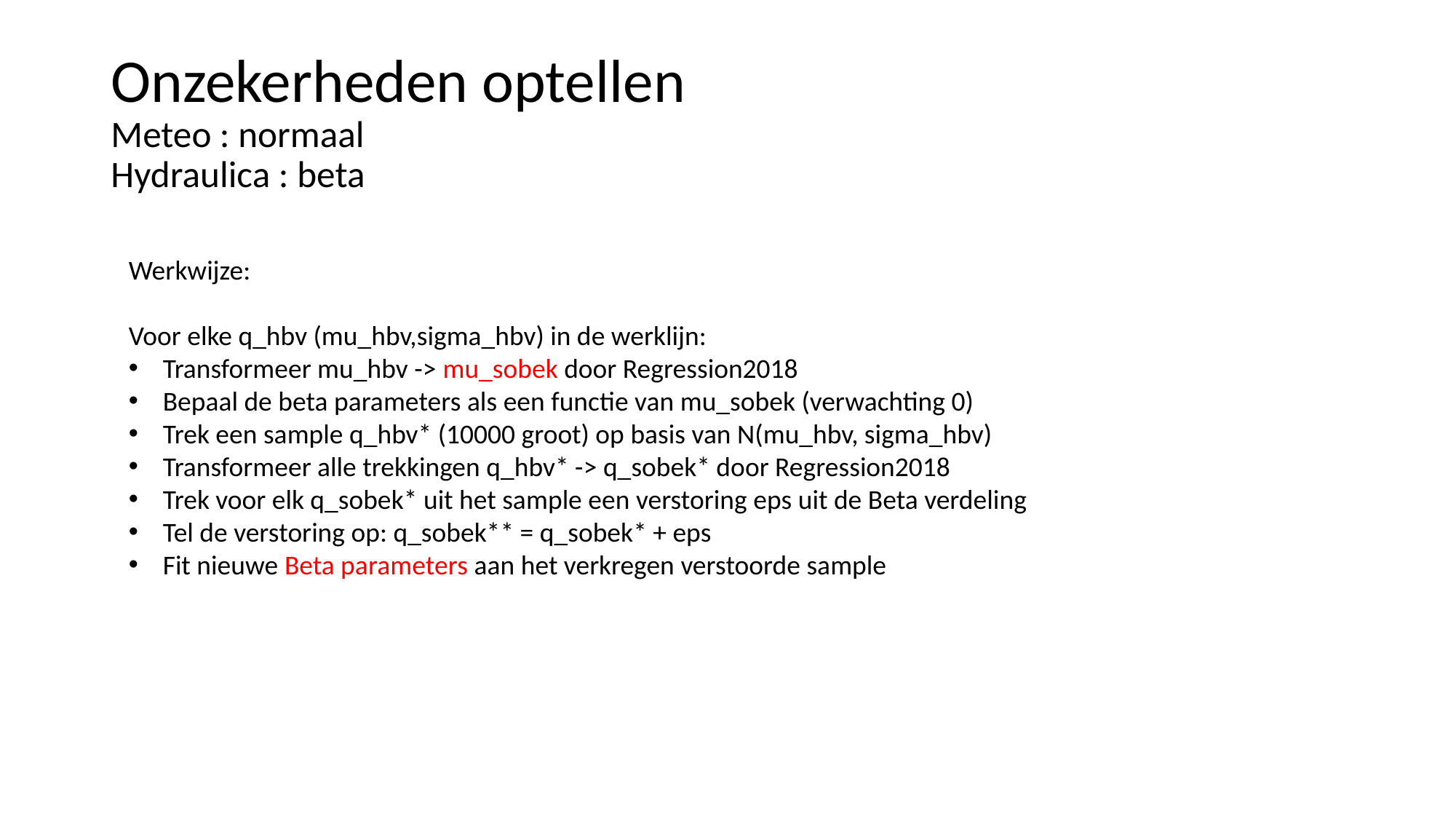

# Onzekerheden optellen Meteo : normaal Hydraulica : beta
Werkwijze:

Voor elke q_hbv (mu_hbv,sigma_hbv) in de werklijn:
Transformeer mu_hbv -> mu_sobek door Regression2018
Bepaal de beta parameters als een functie van mu_sobek (verwachting 0)
Trek een sample q_hbv* (10000 groot) op basis van N(mu_hbv, sigma_hbv)
Transformeer alle trekkingen q_hbv* -> q_sobek* door Regression2018
Trek voor elk q_sobek* uit het sample een verstoring eps uit de Beta verdeling
Tel de verstoring op: q_sobek** = q_sobek* + eps
Fit nieuwe Beta parameters aan het verkregen verstoorde sample